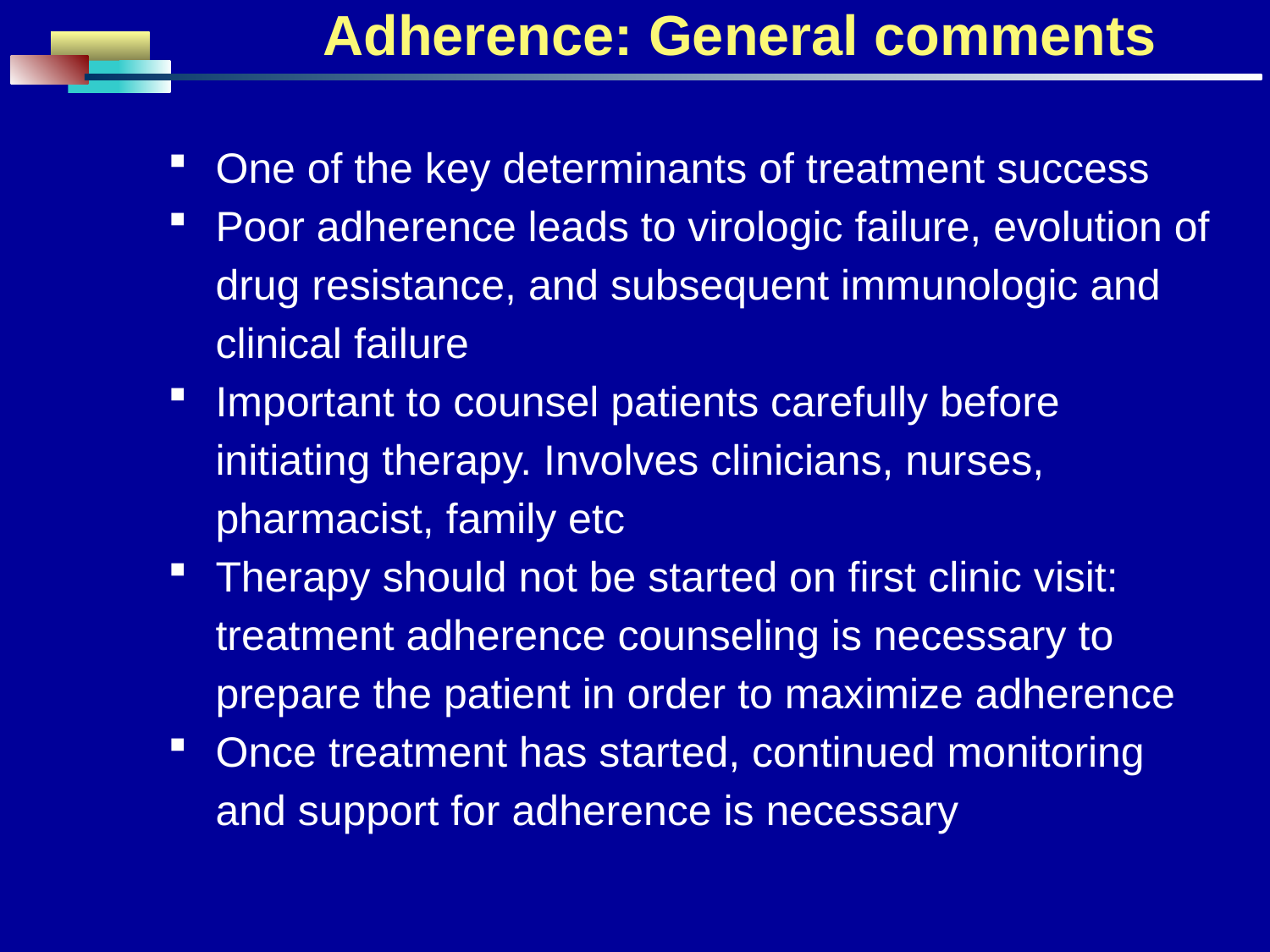

# Adherence: General comments

One of the key determinants of treatment success
Poor adherence leads to virologic failure, evolution of drug resistance, and subsequent immunologic and clinical failure
Important to counsel patients carefully before initiating therapy. Involves clinicians, nurses, pharmacist, family etc
Therapy should not be started on first clinic visit: treatment adherence counseling is necessary to prepare the patient in order to maximize adherence
Once treatment has started, continued monitoring and support for adherence is necessary